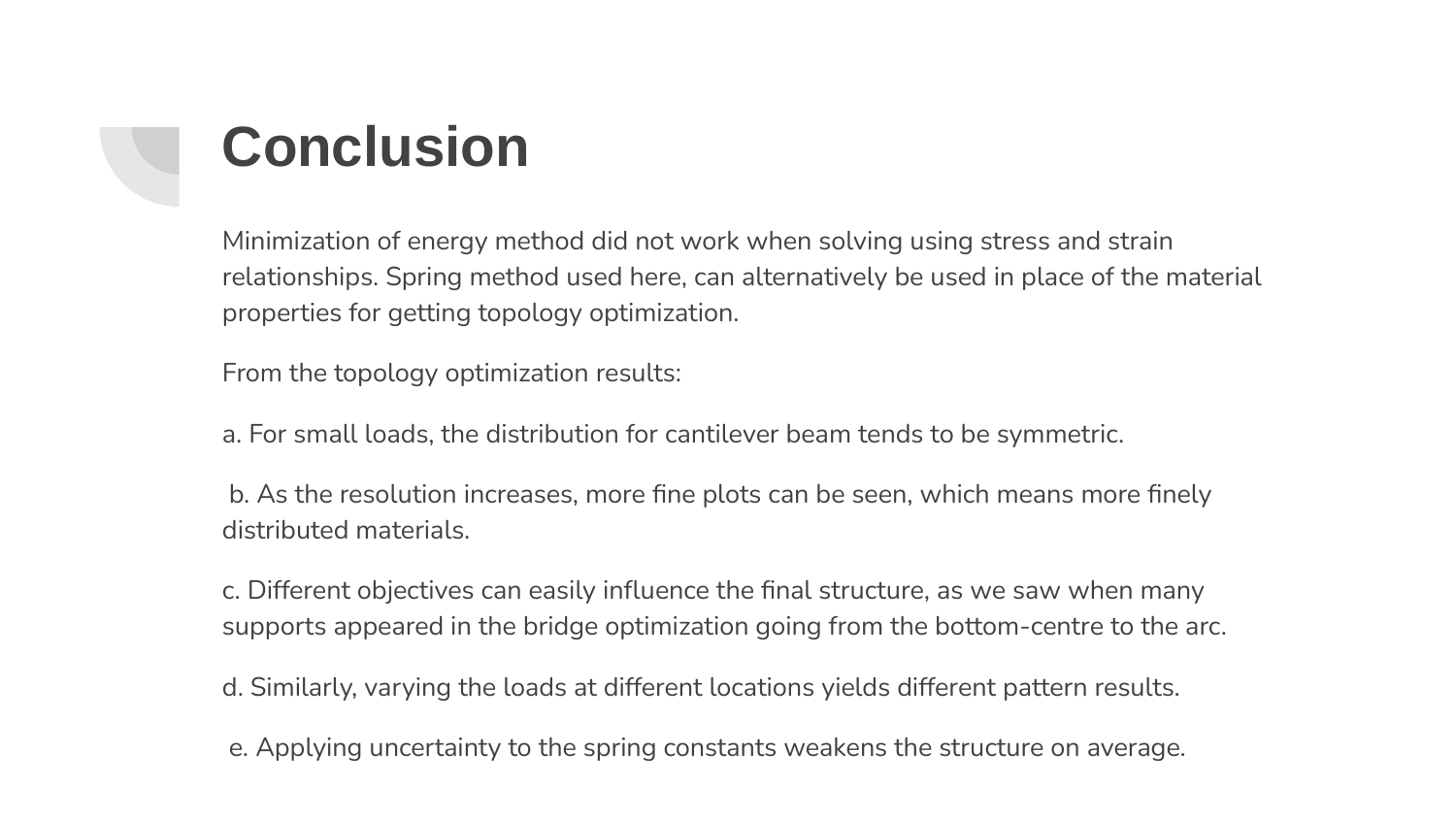

# Conclusion
Minimization of energy method did not work when solving using stress and strain relationships. Spring method used here, can alternatively be used in place of the material properties for getting topology optimization.
From the topology optimization results:
a. For small loads, the distribution for cantilever beam tends to be symmetric.
 b. As the resolution increases, more fine plots can be seen, which means more finely distributed materials.
c. Different objectives can easily influence the final structure, as we saw when many supports appeared in the bridge optimization going from the bottom-centre to the arc.
d. Similarly, varying the loads at different locations yields different pattern results.
 e. Applying uncertainty to the spring constants weakens the structure on average.